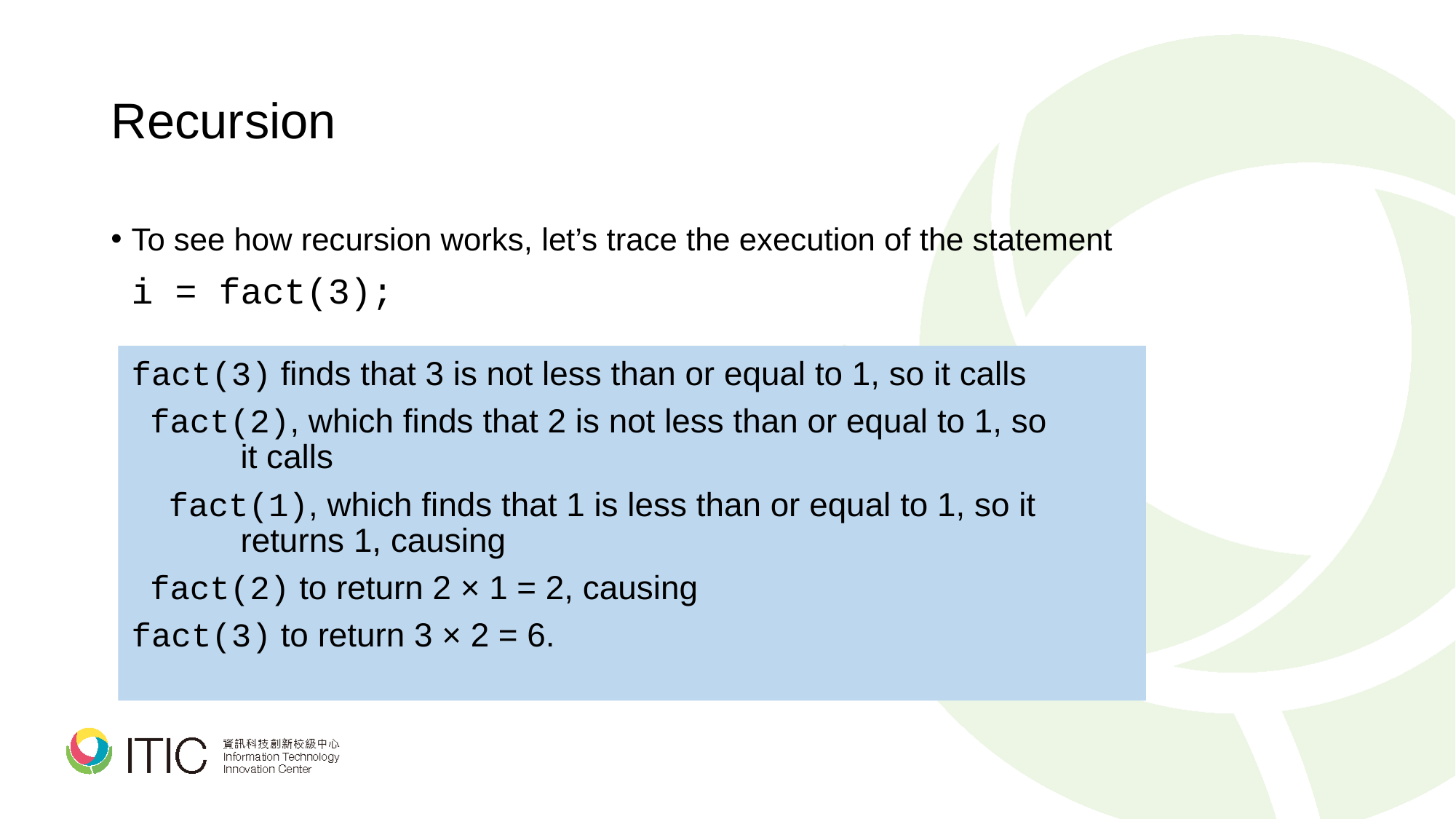

# Recursion
To see how recursion works, let’s trace the execution of the statement
	i = fact(3);

	fact(3) finds that 3 is not less than or equal to 1, so it calls
	  fact(2), which finds that 2 is not less than or equal to 1, so
	it calls
	    fact(1), which finds that 1 is less than or equal to 1, so it
	returns 1, causing
	  fact(2) to return 2 × 1 = 2, causing
	fact(3) to return 3 × 2 = 6.